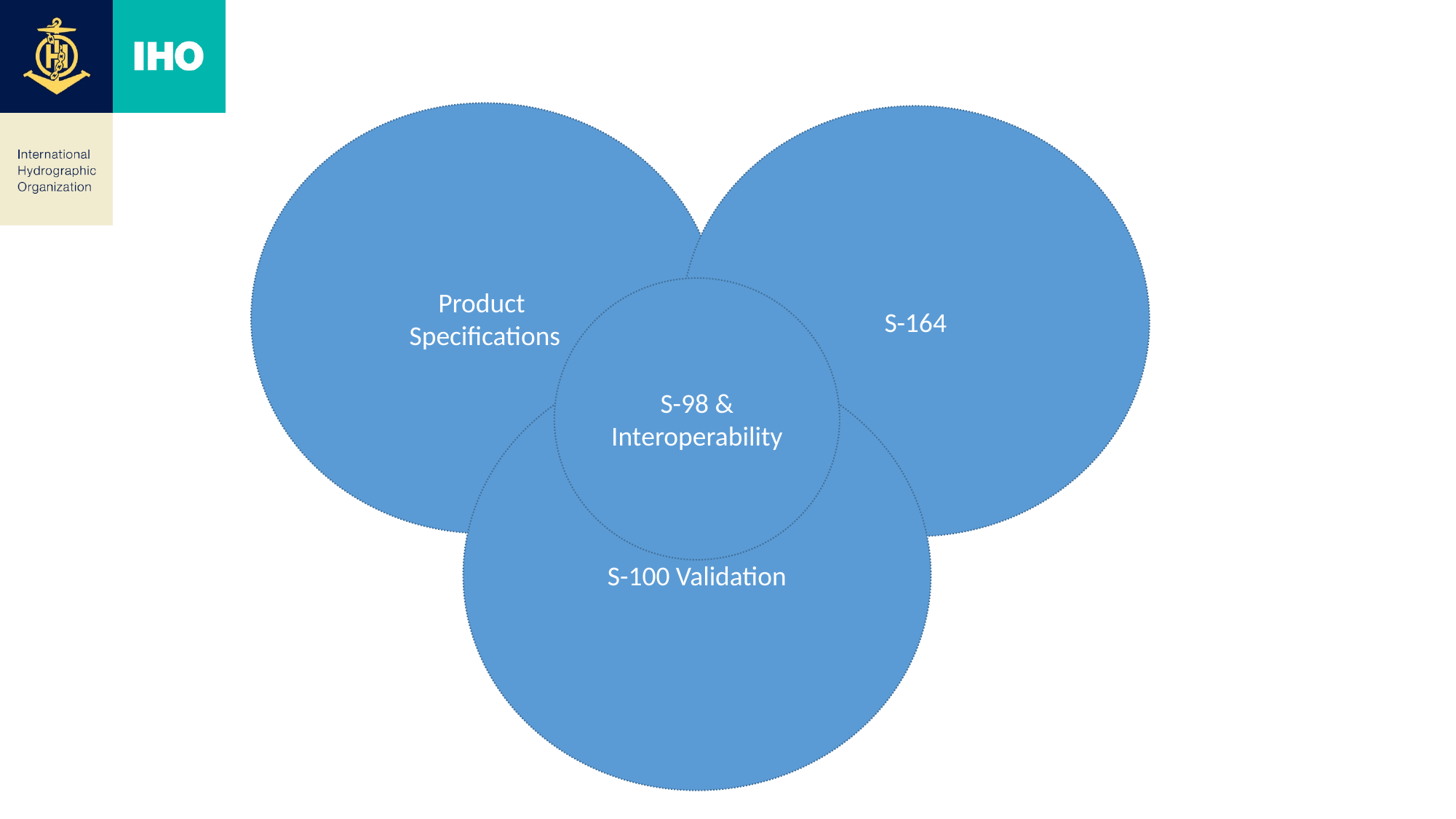

Product
Specifications
S-164
S-98 & Interoperability
S-100 Validation